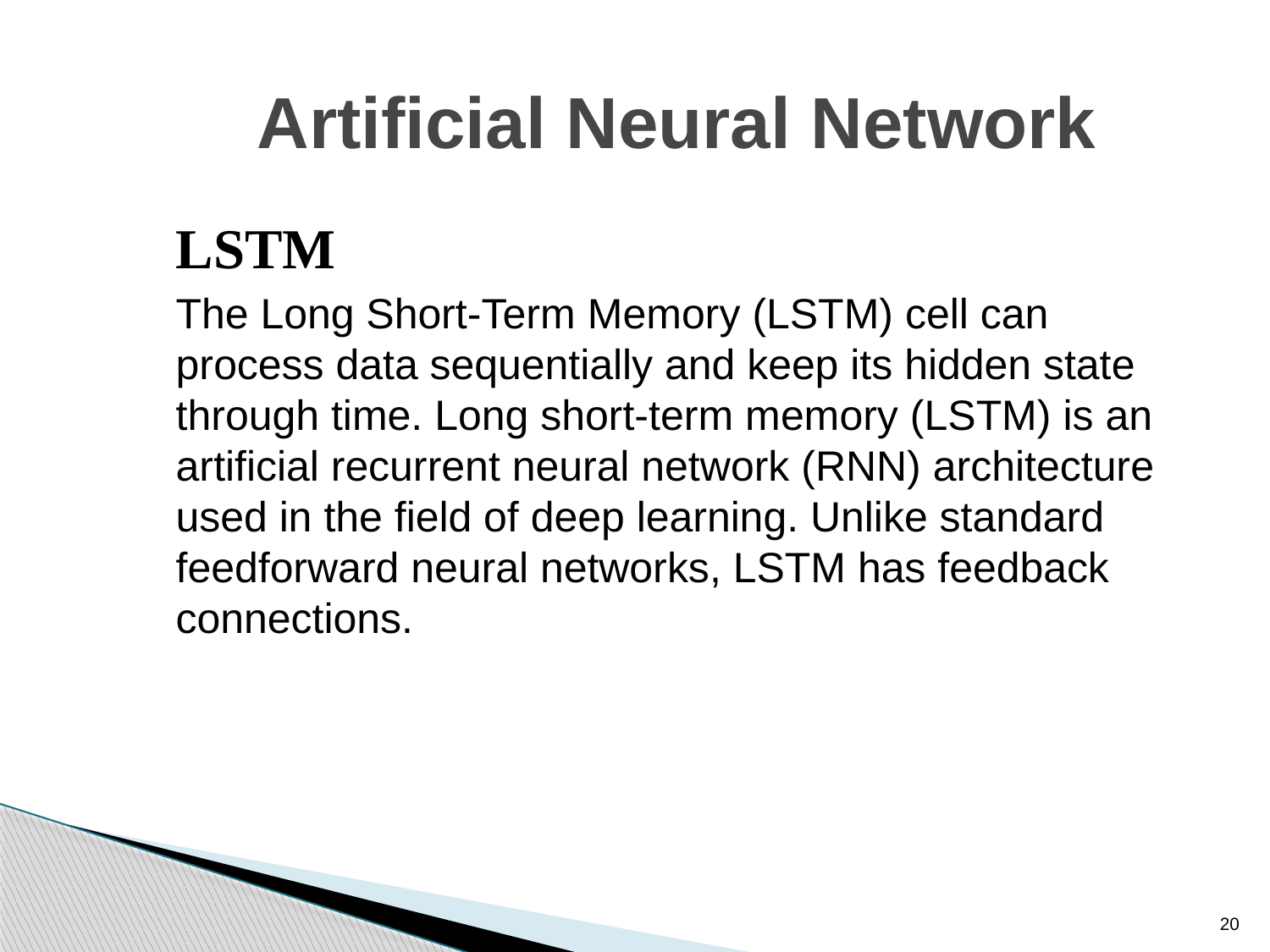

# Artificial Neural Network
LSTM
The Long Short-Term Memory (LSTM) cell can process data sequentially and keep its hidden state through time. Long short-term memory (LSTM) is an artificial recurrent neural network (RNN) architecture used in the field of deep learning. Unlike standard feedforward neural networks, LSTM has feedback connections.
20